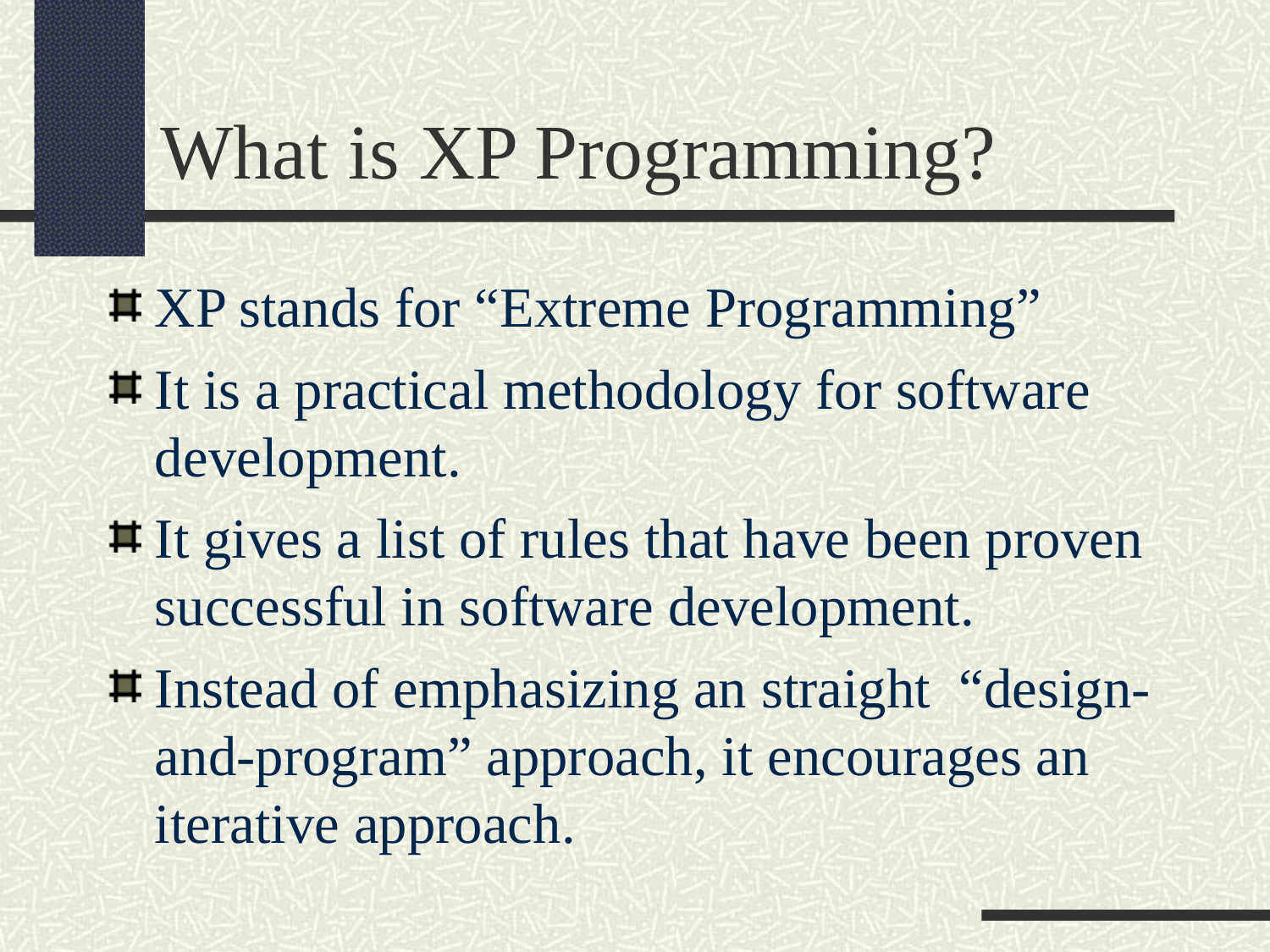

What is XP Programming?
XP stands for “Extreme Programming”
It is a practical methodology for software development.
It gives a list of rules that have been proven successful in software development.
Instead of emphasizing an straight  “design- and-program” approach, it encourages an iterative approach.